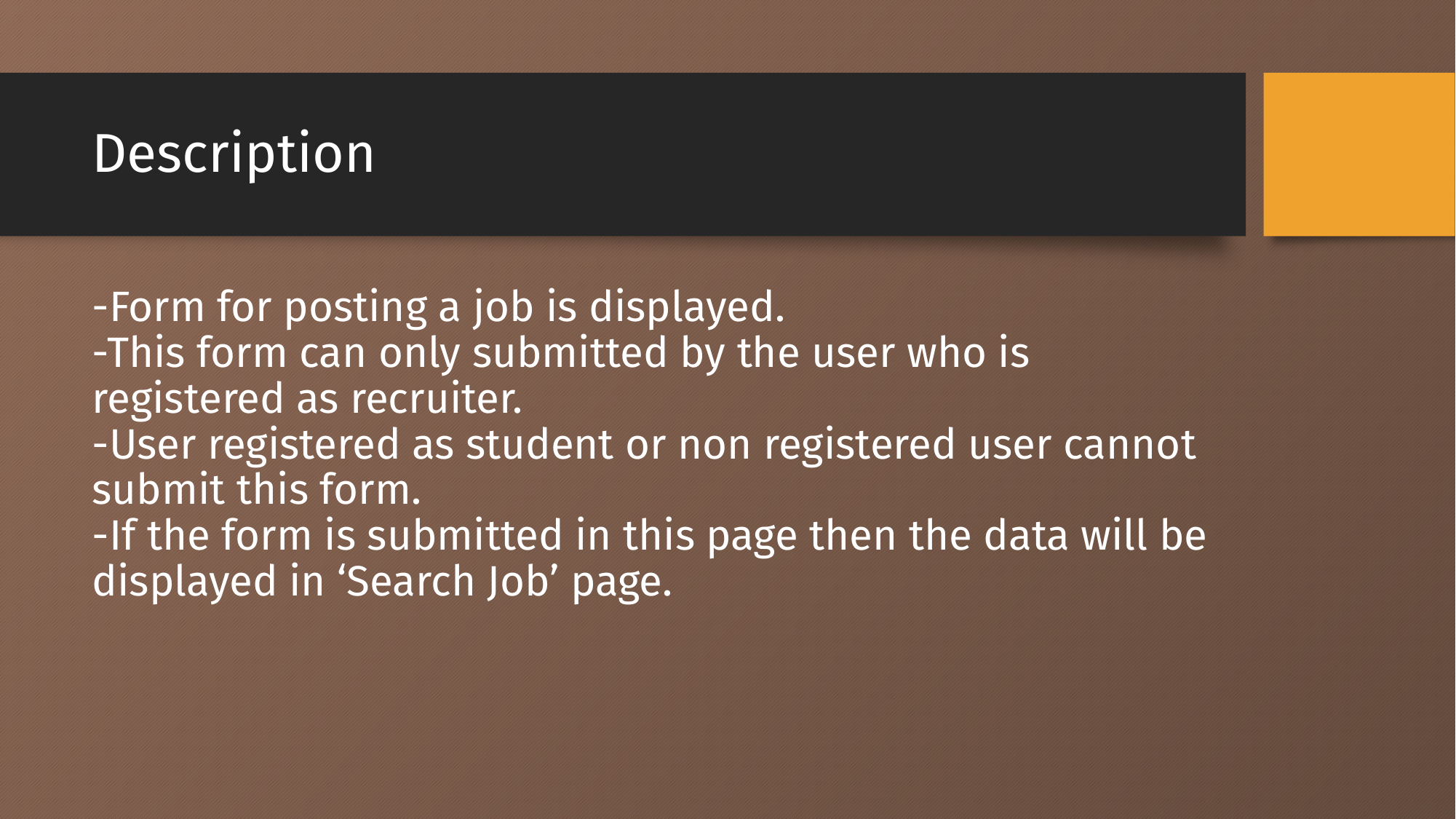

# Description
-Form for posting a job is displayed.
-This form can only submitted by the user who is registered as recruiter.
-User registered as student or non registered user cannot submit this form.
-If the form is submitted in this page then the data will be displayed in ‘Search Job’ page.